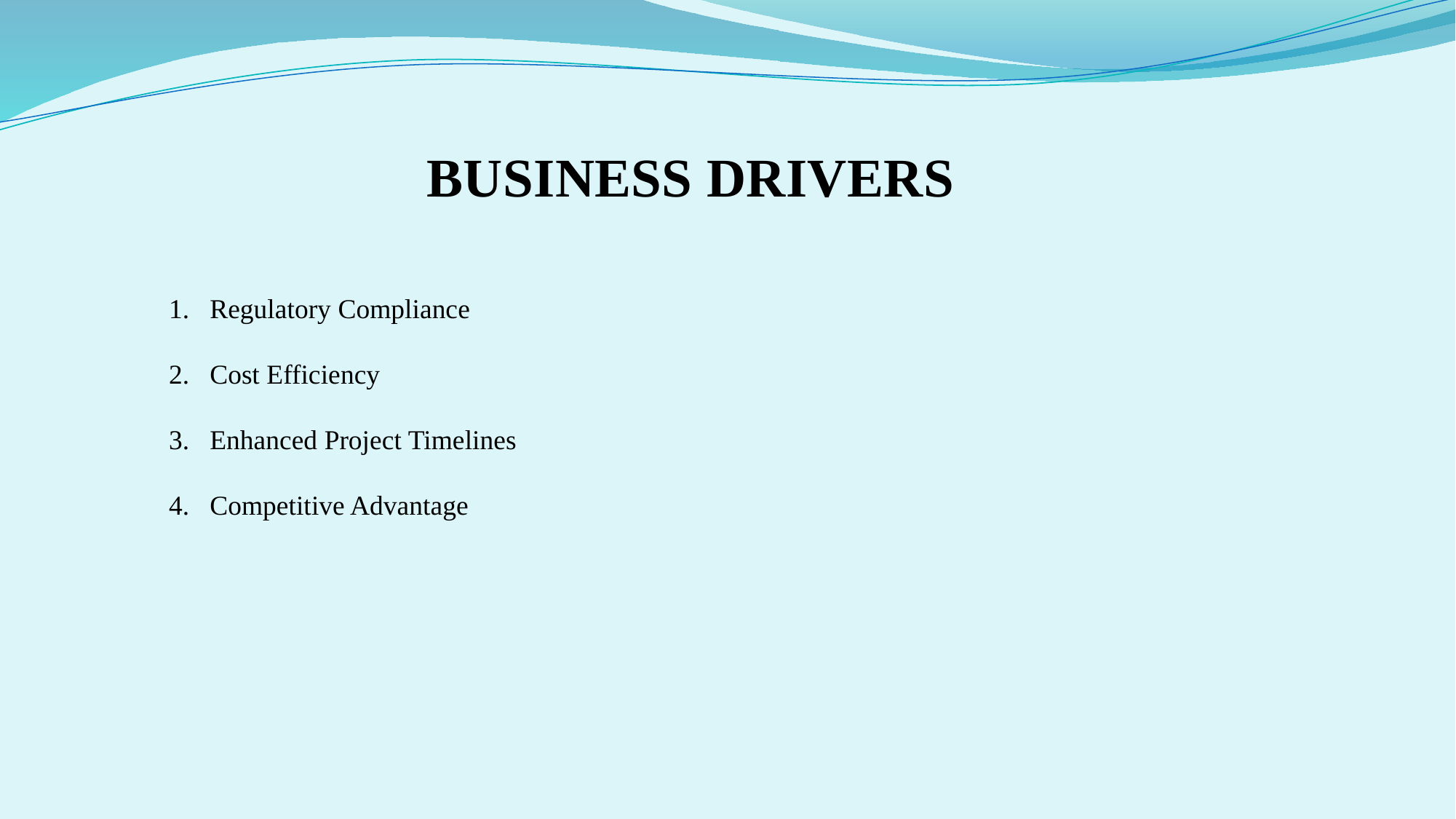

BUSINESS DRIVERS
Regulatory Compliance
Cost Efficiency
Enhanced Project Timelines
Competitive Advantage